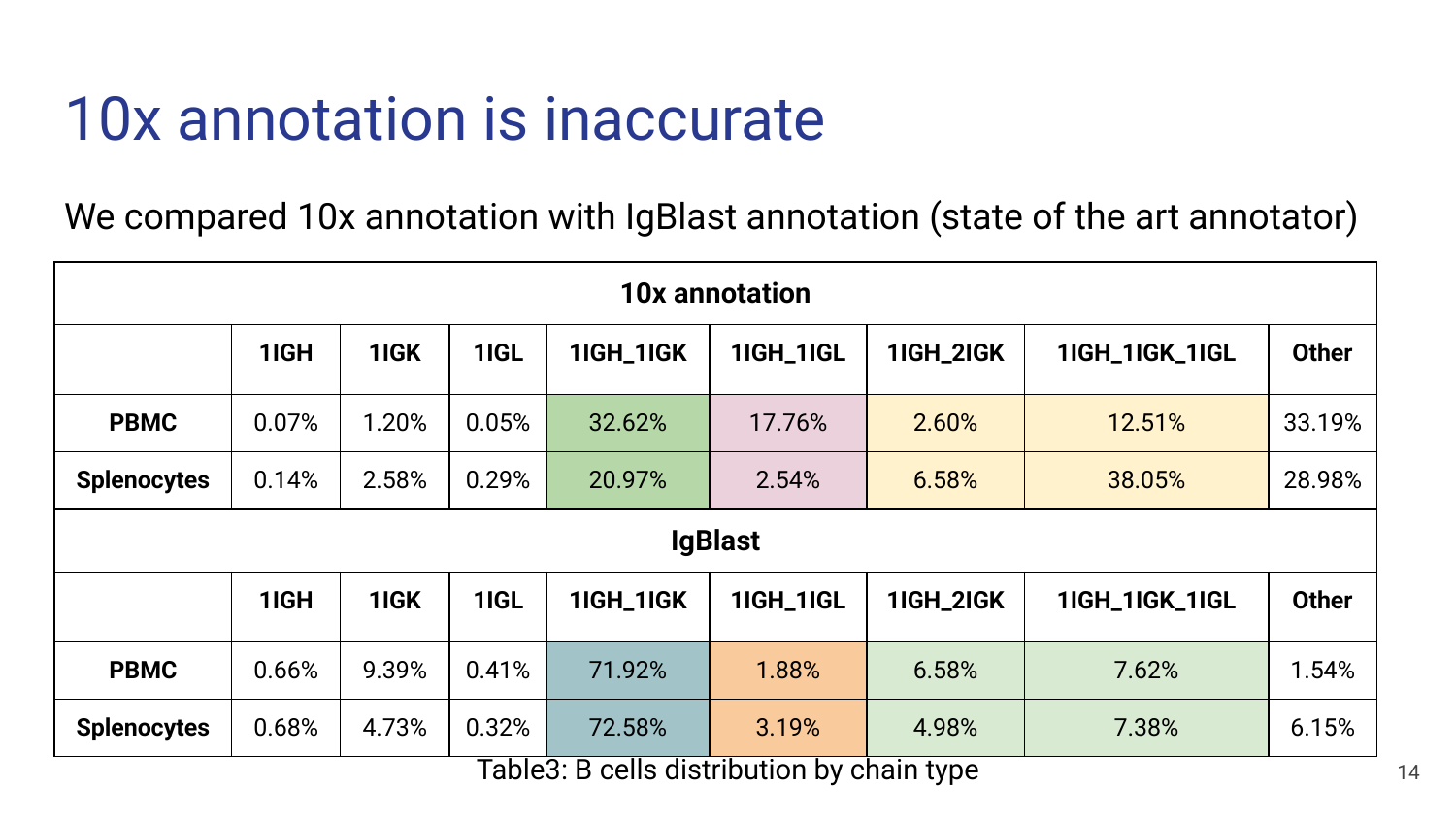

# 10x annotation is inaccurate
We compared 10x annotation with IgBlast annotation (state of the art annotator)

Table3: B cells distribution by chain type

| 10x annotation |  |  |  |  |  |  |  |  |
| --- | --- | --- | --- | --- | --- | --- | --- | --- |
|  | 1IGH | 1IGK | 1IGL | 1IGH\_1IGK | 1IGH\_1IGL | 1IGH\_2IGK | 1IGH\_1IGK\_1IGL | Other |
| PBMC | 0.07% | 1.20% | 0.05% | 32.62% | 17.76% | 2.60% | 12.51% | 33.19% |
| Splenocytes | 0.14% | 2.58% | 0.29% | 20.97% | 2.54% | 6.58% | 38.05% | 28.98% |
| IgBlast |  |  |  |  |  |  |  |  |
|  | 1IGH | 1IGK | 1IGL | 1IGH\_1IGK | 1IGH\_1IGL | 1IGH\_2IGK | 1IGH\_1IGK\_1IGL | Other |
| PBMC | 0.66% | 9.39% | 0.41% | 71.92% | 1.88% | 6.58% | 7.62% | 1.54% |
| Splenocytes | 0.68% | 4.73% | 0.32% | 72.58% | 3.19% | 4.98% | 7.38% | 6.15% |
14